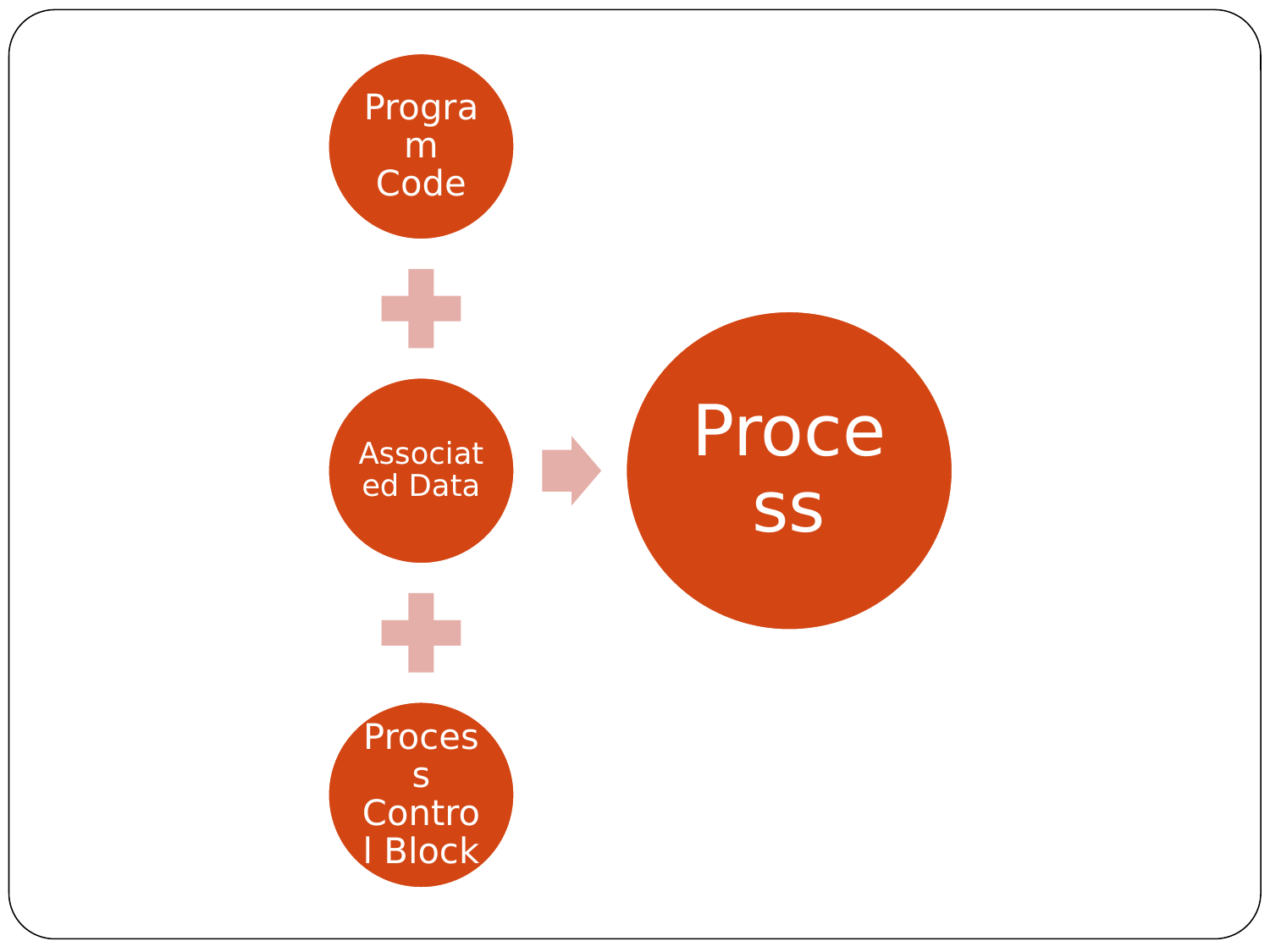

Program Code

Process

Associated Data

Process Control Block